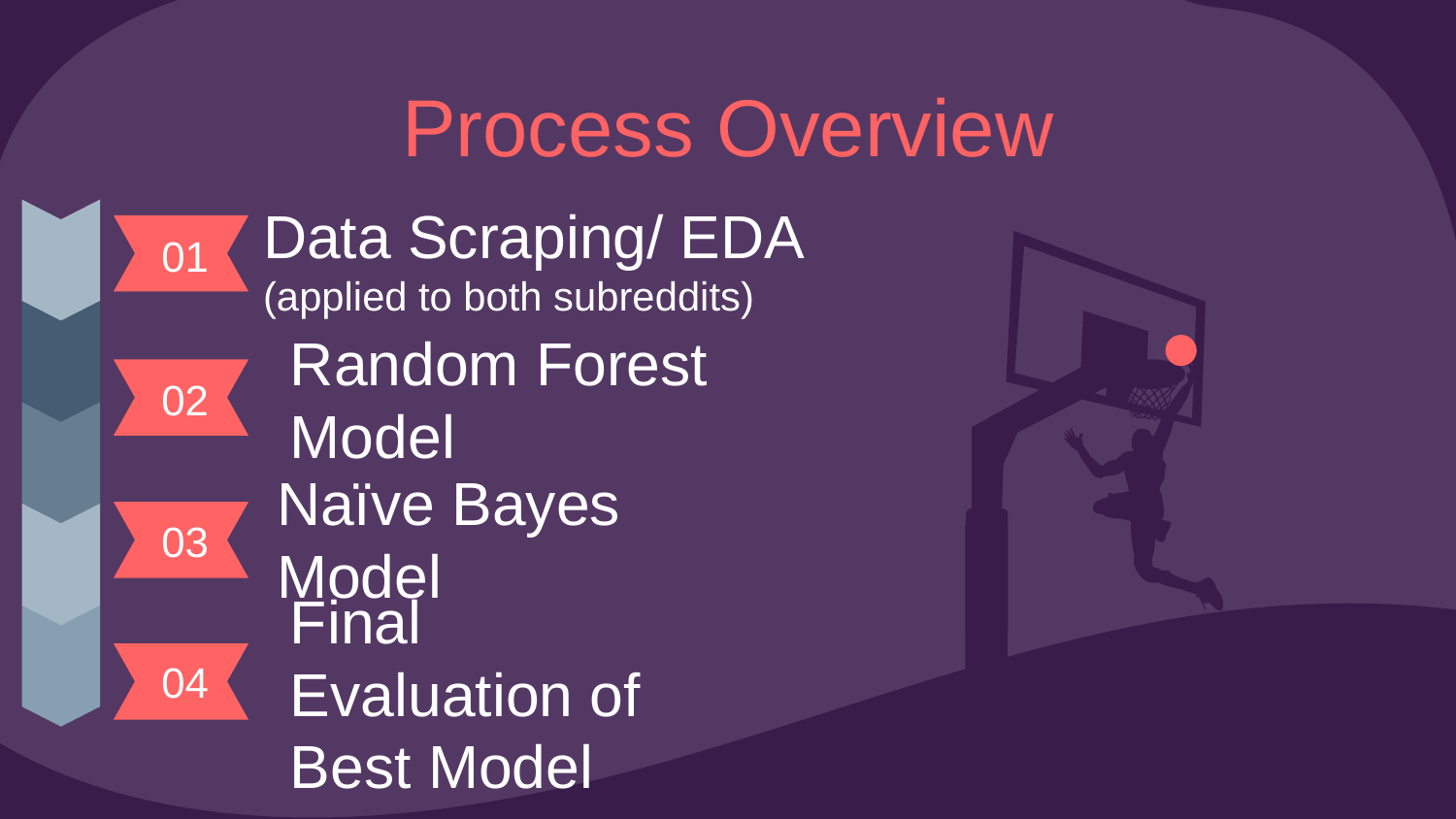

Process Overview
Data Scraping/ EDA
(applied to both subreddits)

01
Random Forest Model

# 02

03
Naïve Bayes Model

04
Final Evaluation of
Best Model